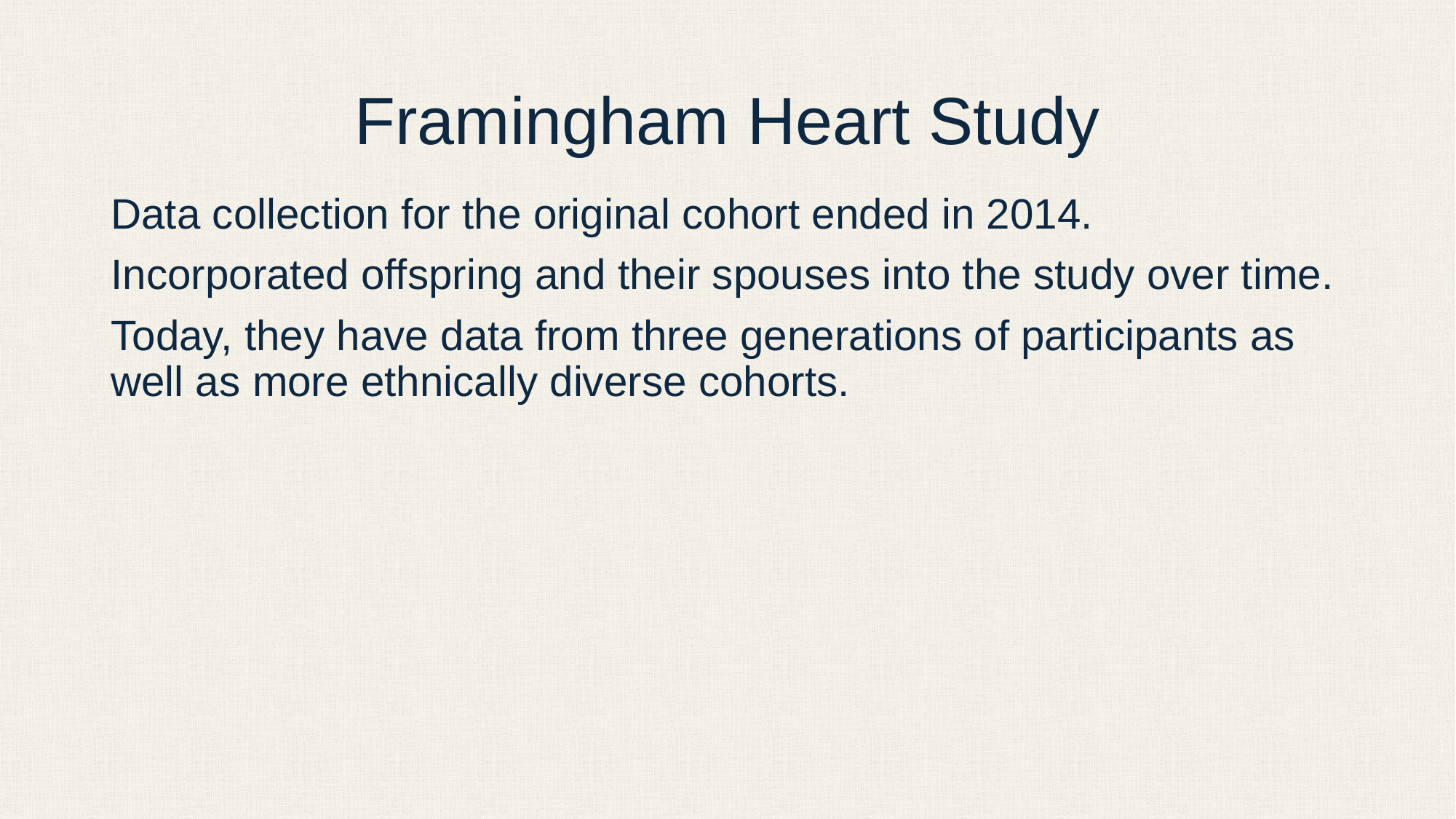

# Framingham Heart Study
Data collection for the original cohort ended in 2014.
Incorporated offspring and their spouses into the study over time.
Today, they have data from three generations of participants as well as more ethnically diverse cohorts.